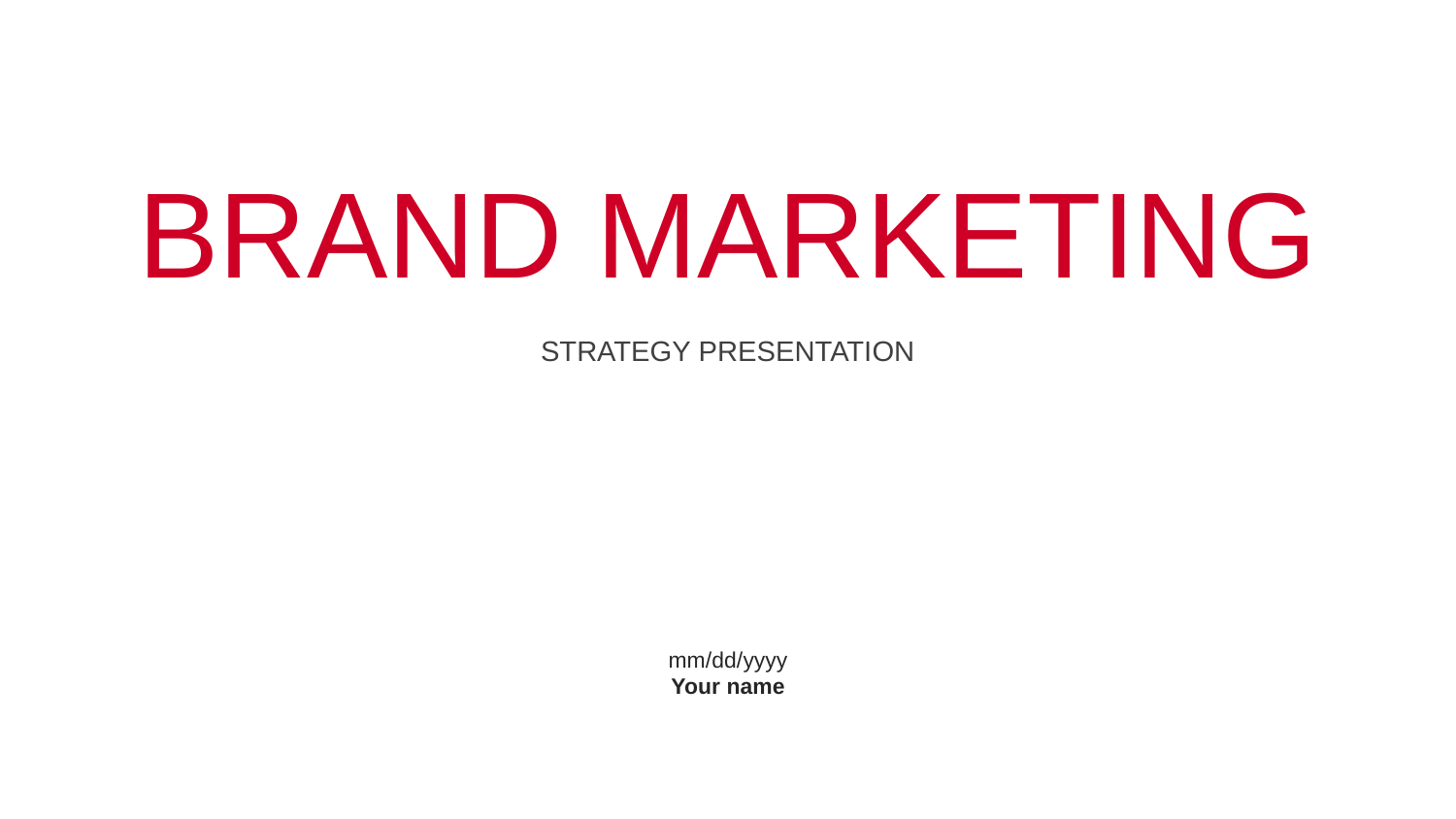

BRAND MARKETING
STRATEGY PRESENTATION
mm/dd/yyyy
Your name